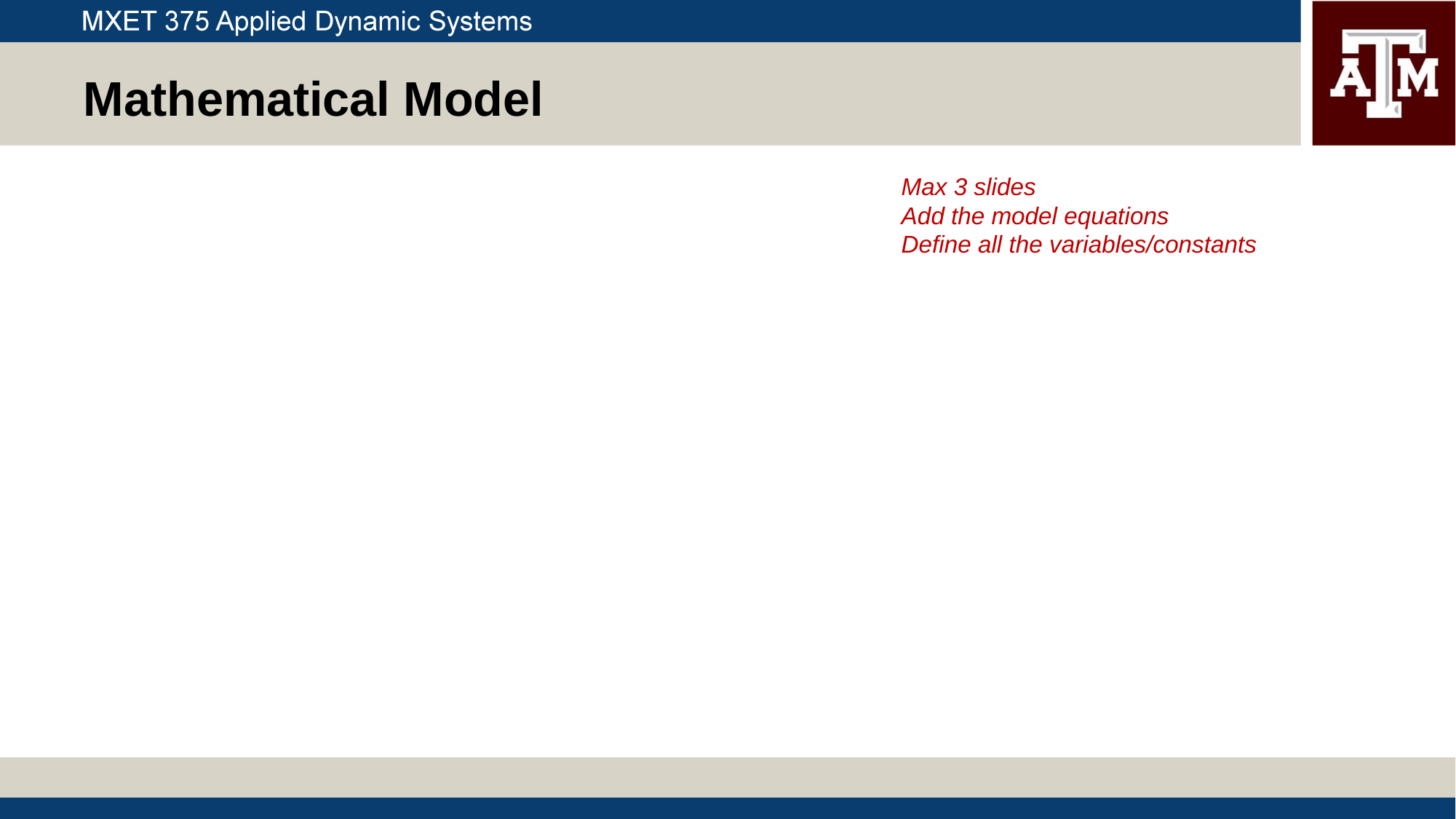

Mathematical Model
Max 3 slides
Add the model equations
Define all the variables/constants